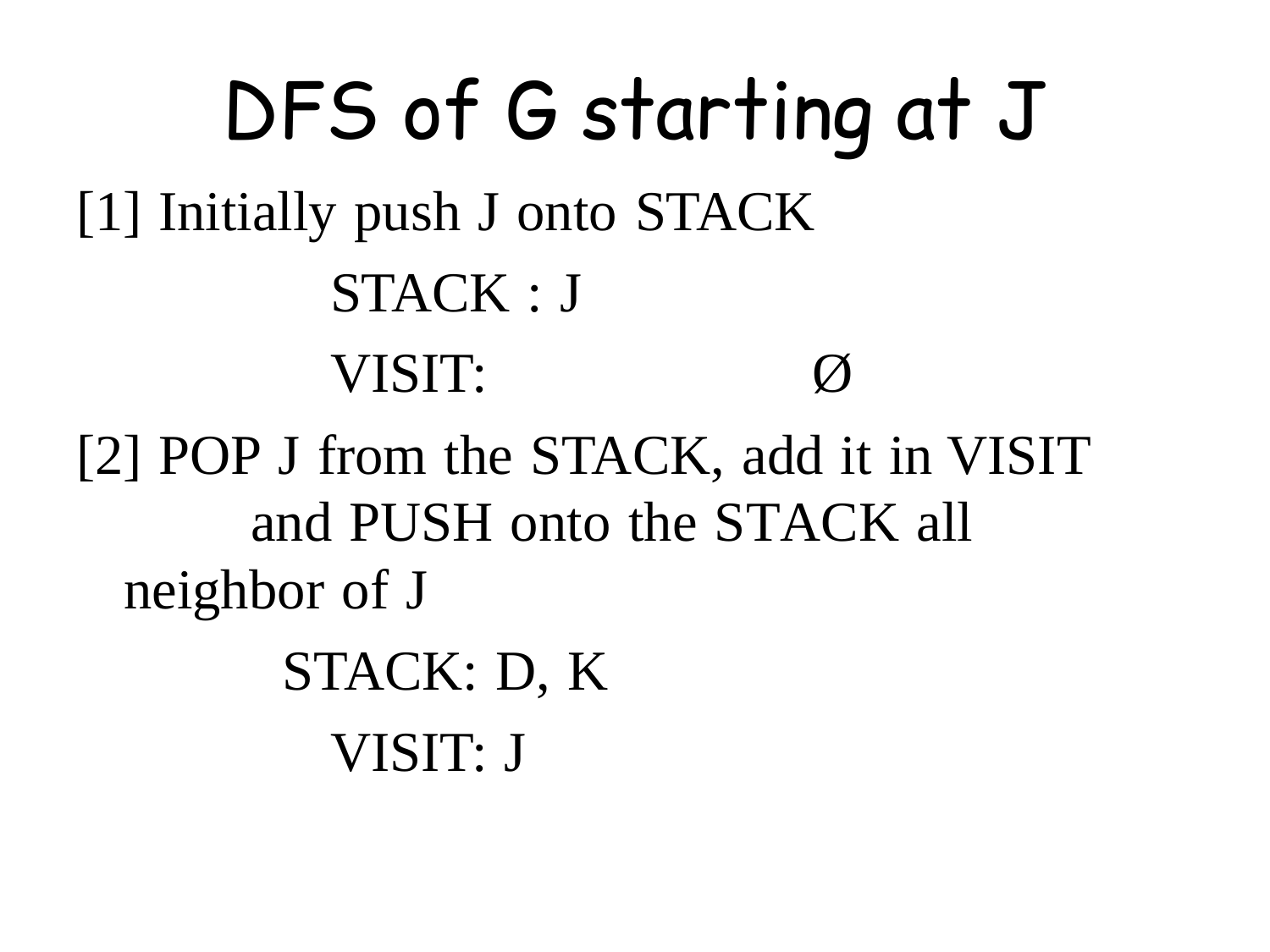

# DFS of G starting at J
[1] Initially push J onto STACK
STACK : J
VISIT:	Ø
[2] POP J from the STACK, add it in VISIT	and PUSH onto the STACK all neighbor of J
STACK: D, K VISIT: J